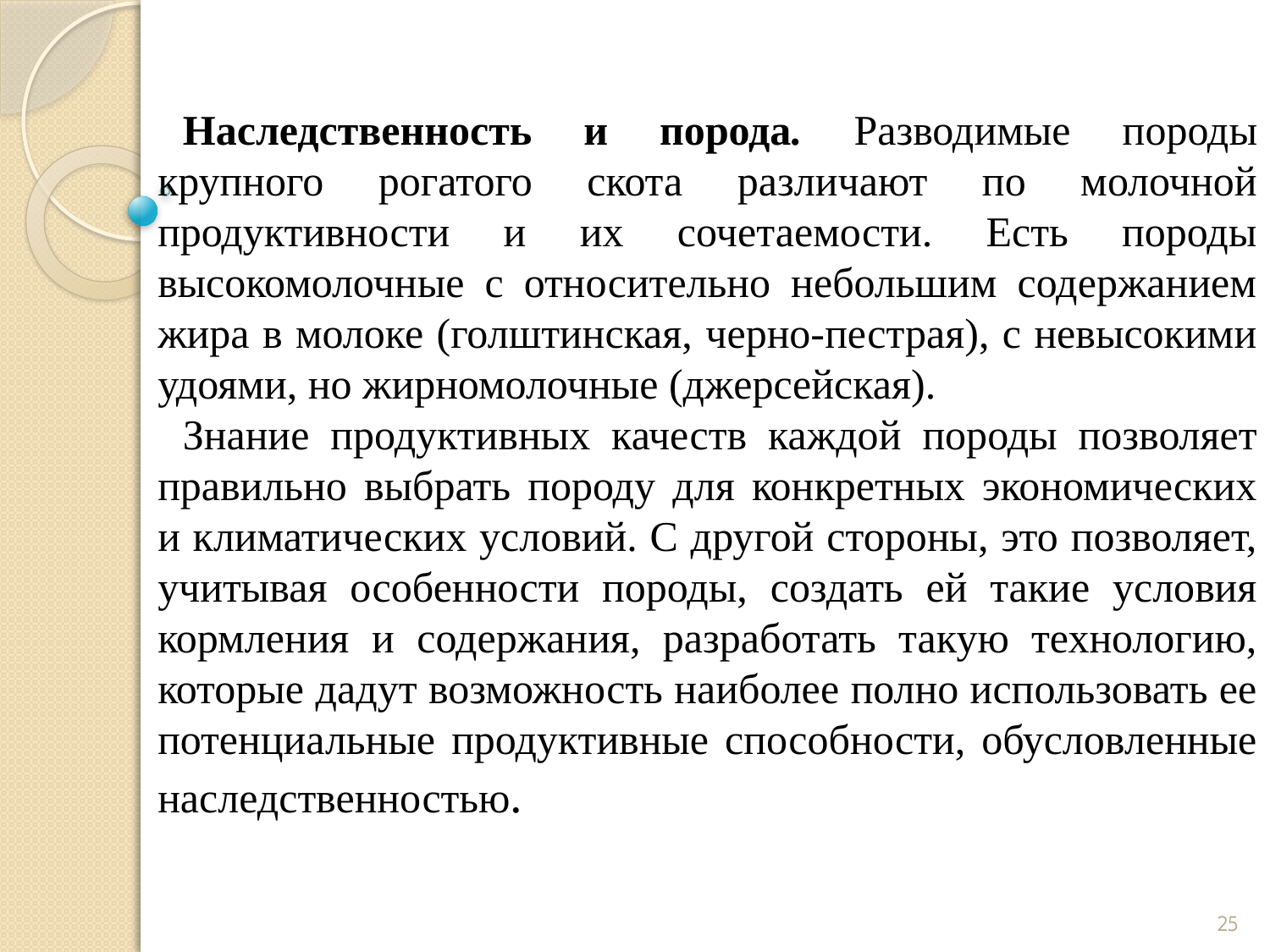

Наследственность и порода. Разводимые породы крупного рогатого скота различают по молочной продуктивности и их сочетаемости. Есть породы высокомолочные с относительно небольшим содержанием жира в молоке (голштинская, черно-пестрая), с невысокими удоями, но жирномолочные (джерсейская).
Знание продуктивных качеств каждой породы позволяет правильно выбрать породу для конкретных экономических и климатических условий. С другой стороны, это позволяет, учитывая особенности породы, создать ей такие условия кормления и содержания, разработать такую технологию, которые дадут возможность наиболее полно использовать ее потенциальные продуктивные способности, обусловленные наследственностью.

25